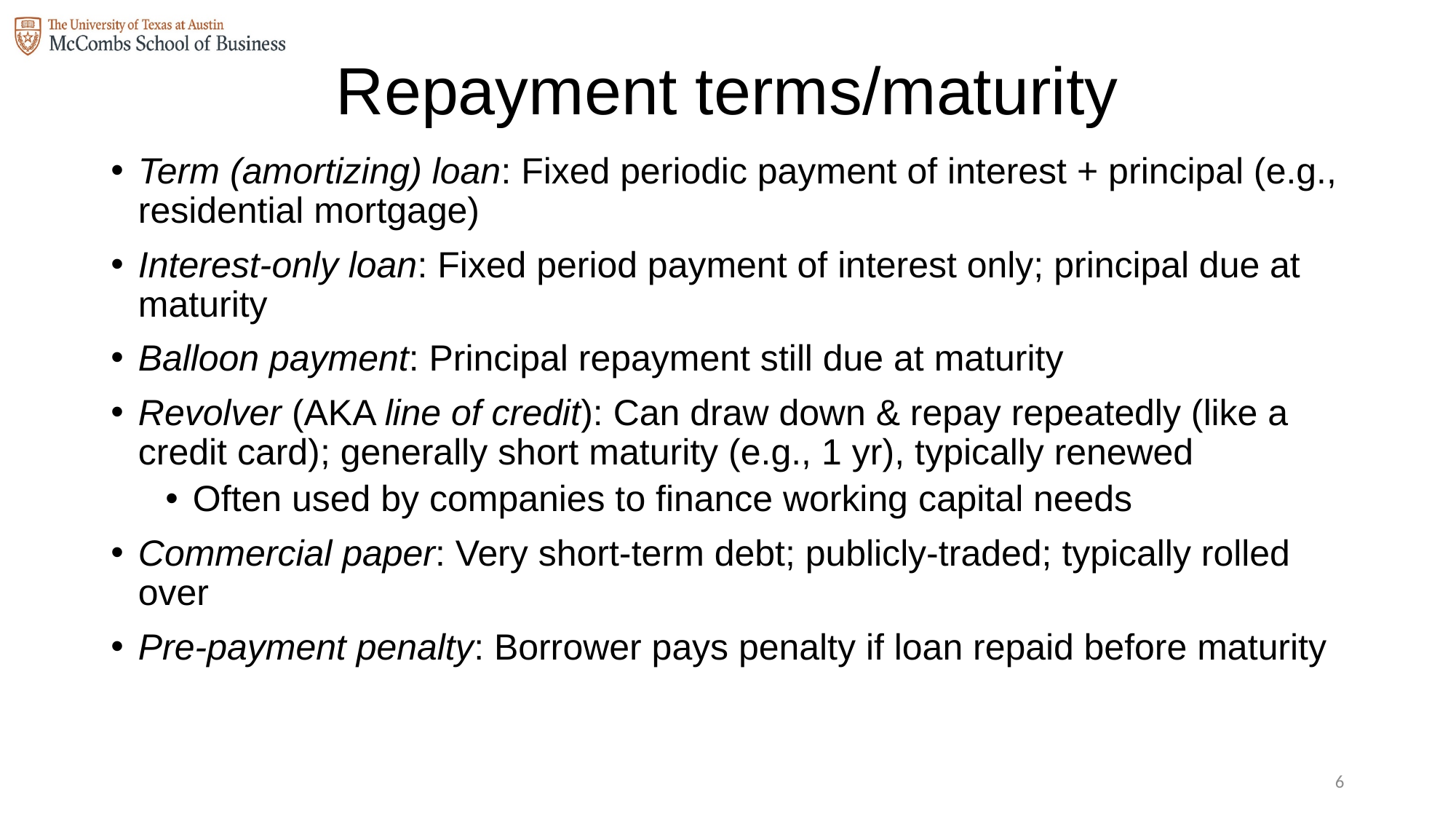

# Repayment terms/maturity
Term (amortizing) loan: Fixed periodic payment of interest + principal (e.g., residential mortgage)
Interest-only loan: Fixed period payment of interest only; principal due at maturity
Balloon payment: Principal repayment still due at maturity
Revolver (AKA line of credit): Can draw down & repay repeatedly (like a credit card); generally short maturity (e.g., 1 yr), typically renewed
Often used by companies to finance working capital needs
Commercial paper: Very short-term debt; publicly-traded; typically rolled over
Pre-payment penalty: Borrower pays penalty if loan repaid before maturity
6